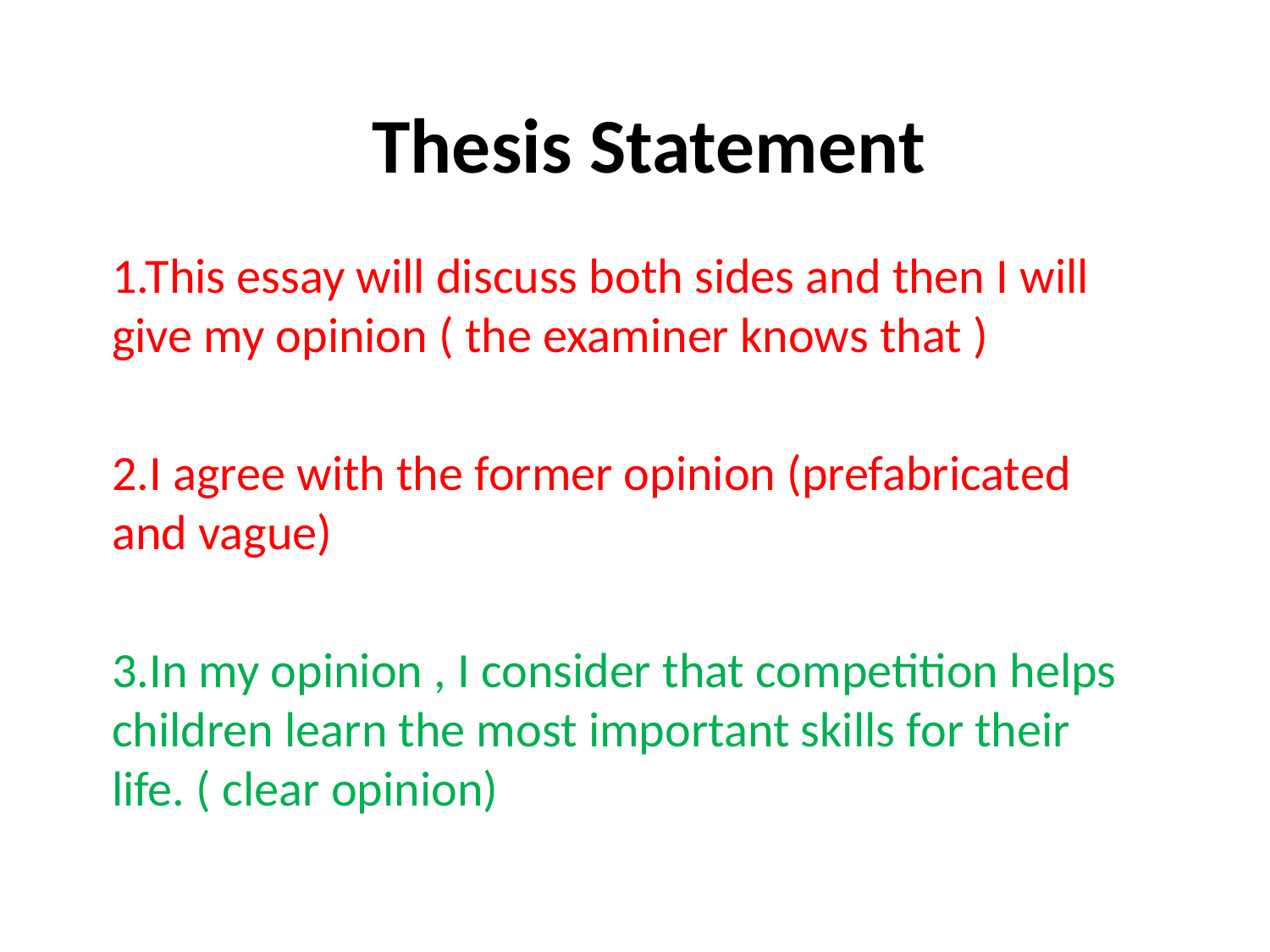

# Thesis Statement
1.This essay will discuss both sides and then I will give my opinion ( the examiner knows that )

2.I agree with the former opinion (prefabricated and vague)

3.In my opinion , I consider that competition helps children learn the most important skills for their life. ( clear opinion)